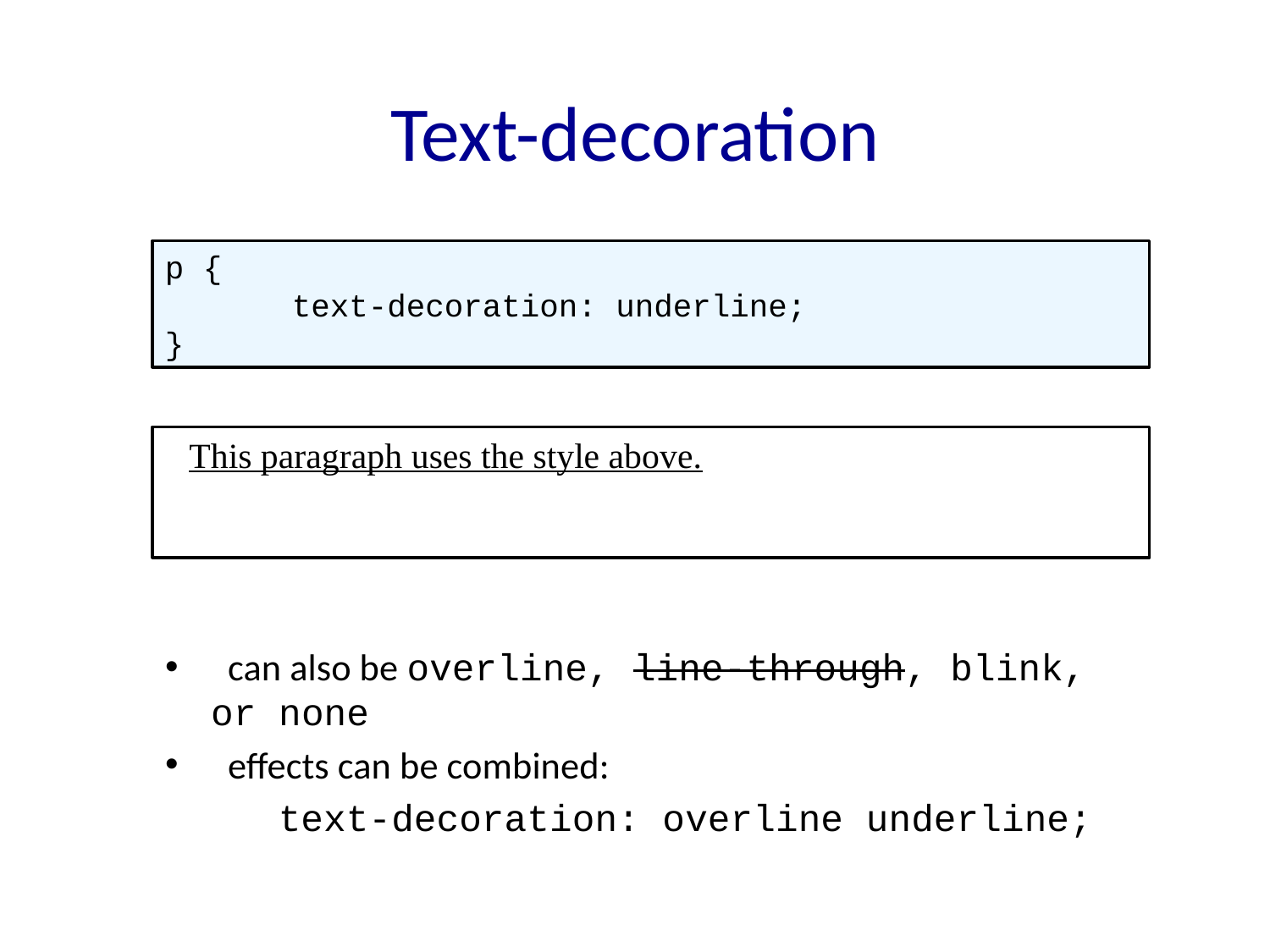

# Text-decoration
p {
	text-decoration: underline;
}
This paragraph uses the style above.

  can also be overline, line-through, blink, or none
  effects can be combined:
     text-decoration: overline underline;